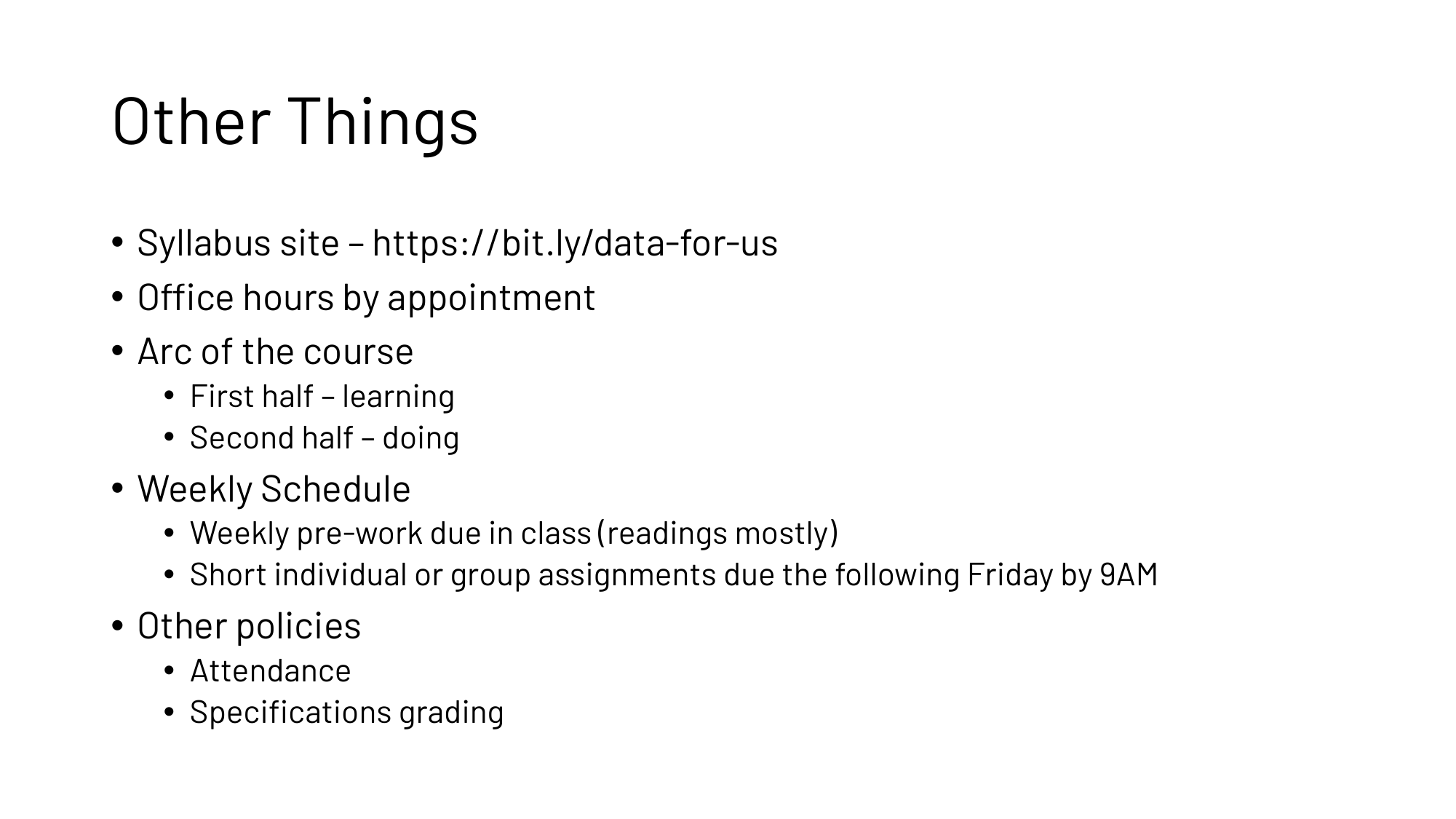

# Other Things
Syllabus site – https://bit.ly/data-for-us
Office hours by appointment
Arc of the course
First half – learning
Second half – doing
Weekly Schedule
Weekly pre-work due in class (readings mostly)
Short individual or group assignments due the following Friday by 9AM
Other policies
Attendance
Specifications grading